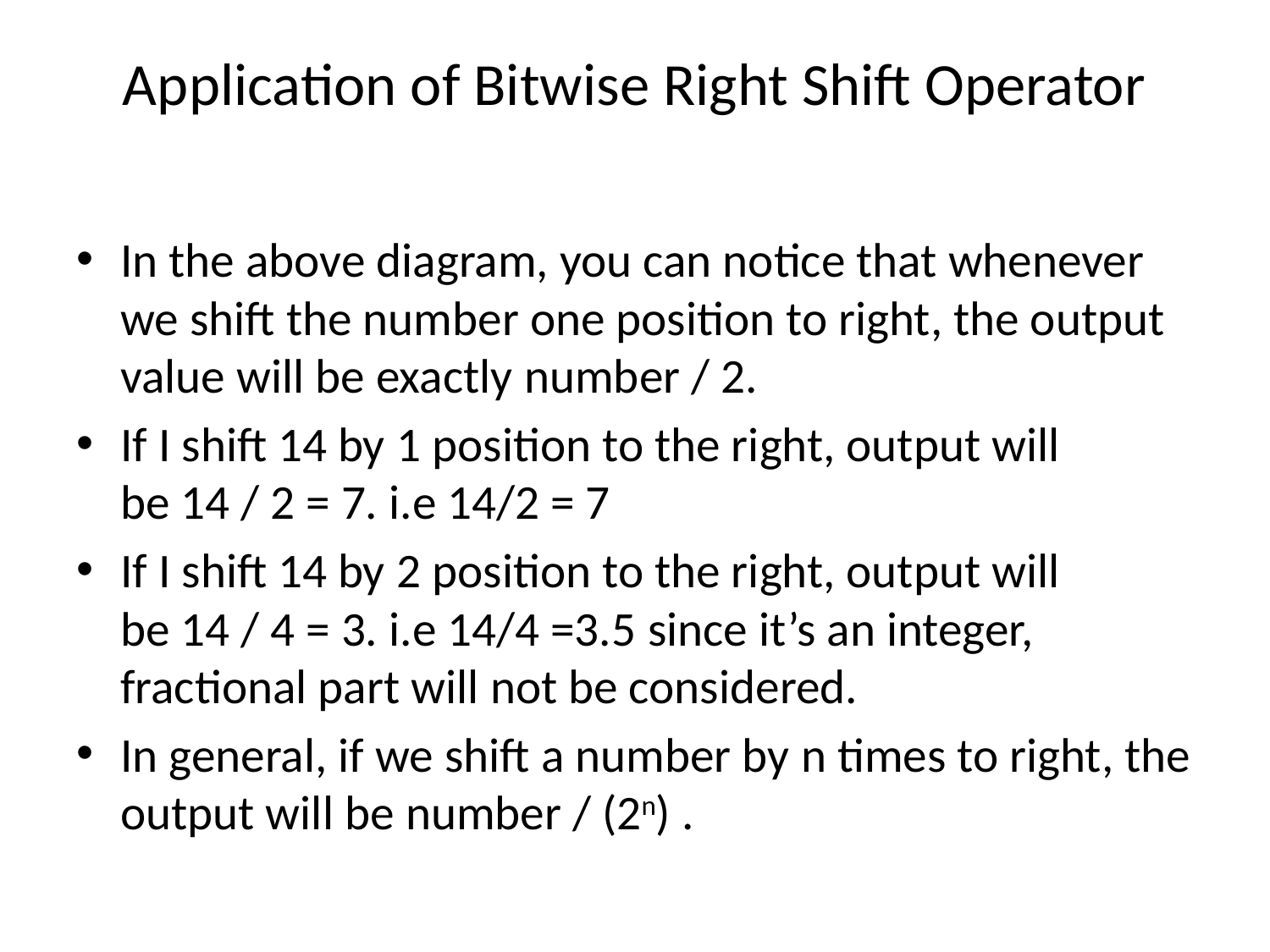

# Application of Bitwise Right Shift Operator
In the above diagram, you can notice that whenever we shift the number one position to right, the output value will be exactly number / 2.
If I shift 14 by 1 position to the right, output will be 14 / 2 = 7. i.e 14/2 = 7
If I shift 14 by 2 position to the right, output will be 14 / 4 = 3. i.e 14/4 =3.5 since it’s an integer, fractional part will not be considered.
In general, if we shift a number by n times to right, the output will be number / (2n) .